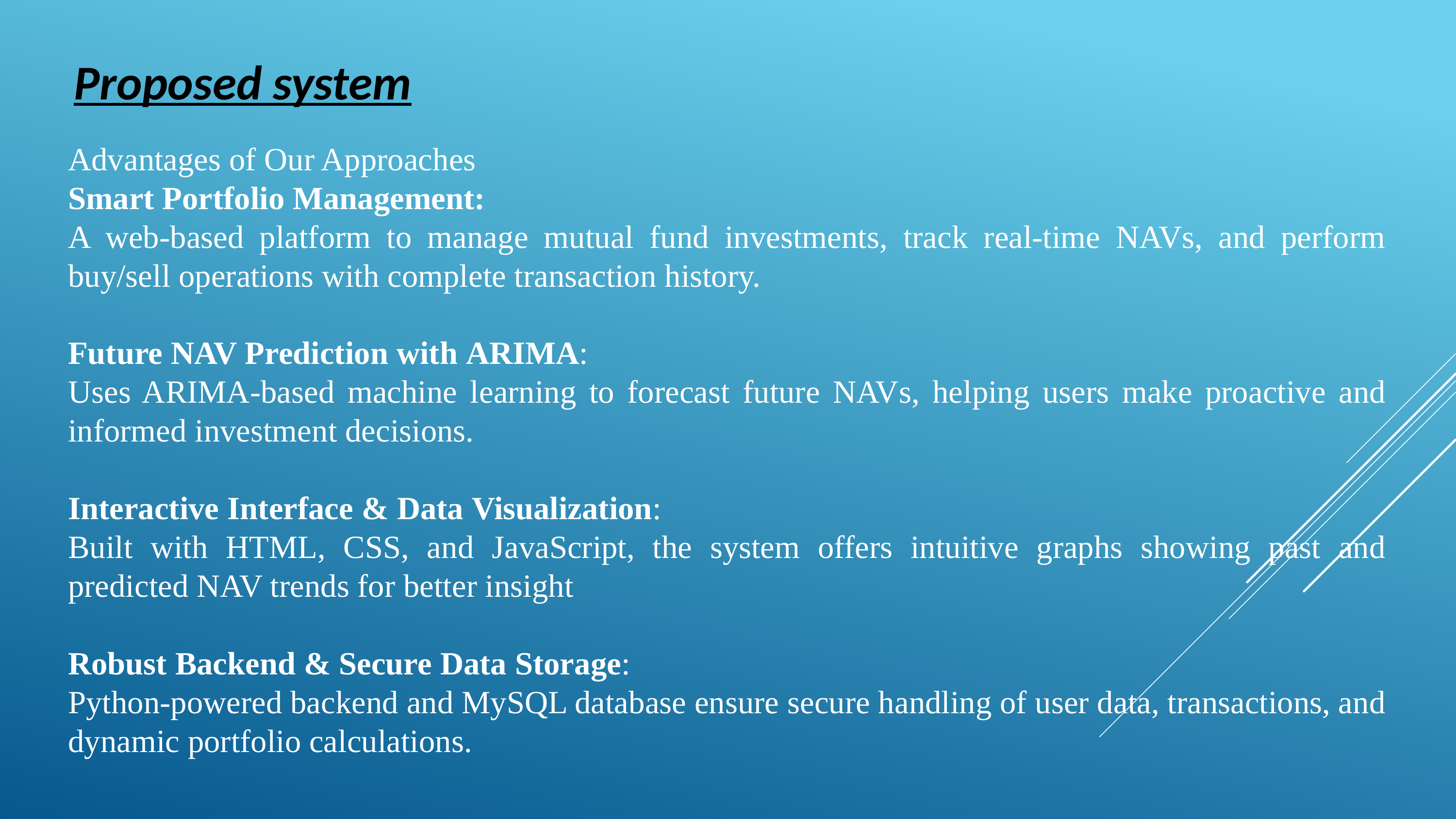

# Proposed system
Advantages of Our Approaches
Smart Portfolio Management:
A web-based platform to manage mutual fund investments, track real-time NAVs, and perform buy/sell operations with complete transaction history.

Future NAV Prediction with ARIMA:
Uses ARIMA-based machine learning to forecast future NAVs, helping users make proactive and informed investment decisions.

Interactive Interface & Data Visualization:
Built with HTML, CSS, and JavaScript, the system offers intuitive graphs showing past and predicted NAV trends for better insight

Robust Backend & Secure Data Storage:
Python-powered backend and MySQL database ensure secure handling of user data, transactions, and dynamic portfolio calculations.